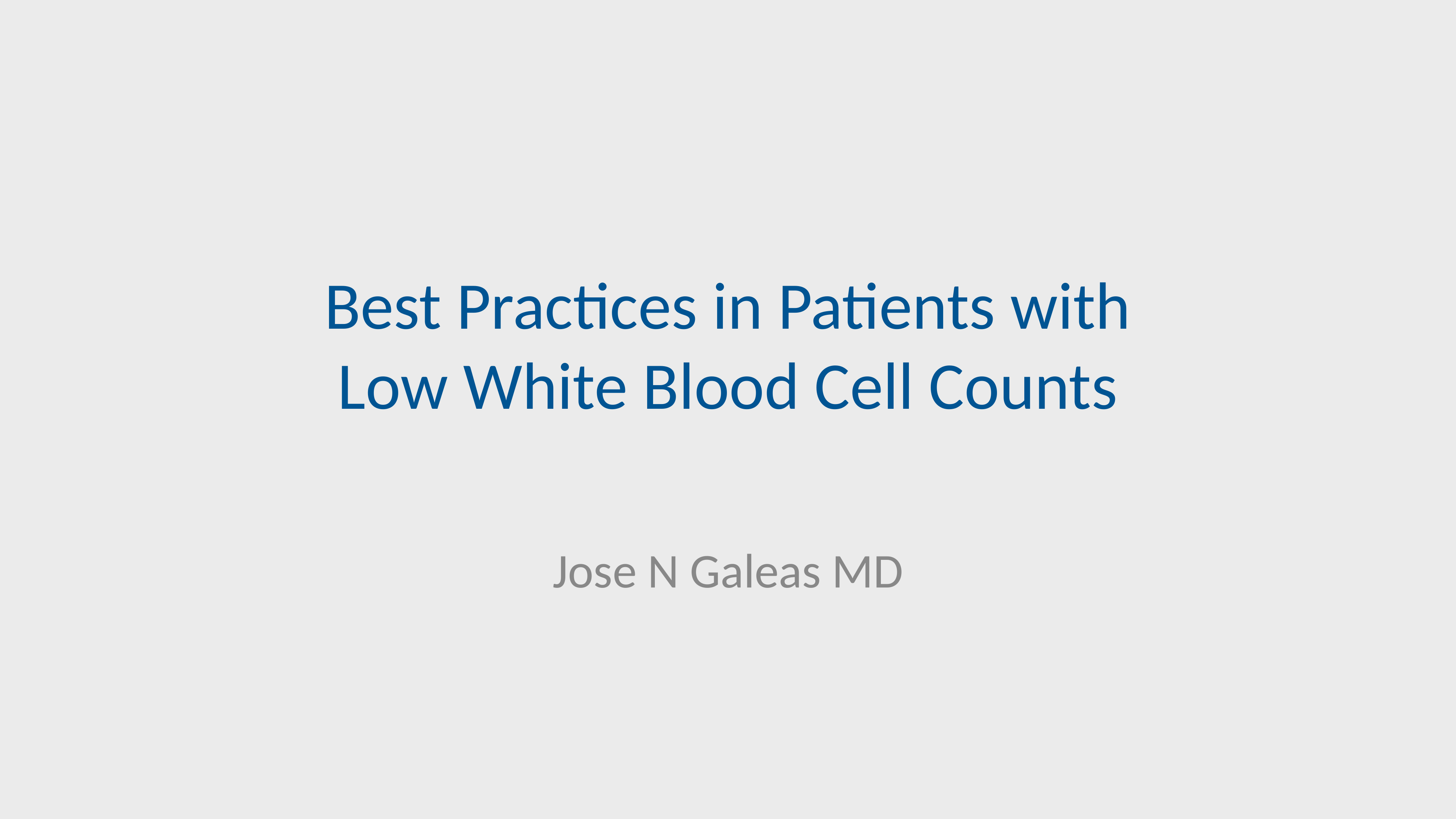

# Best Practices in Patients with Low White Blood Cell Counts

Jose N Galeas MD